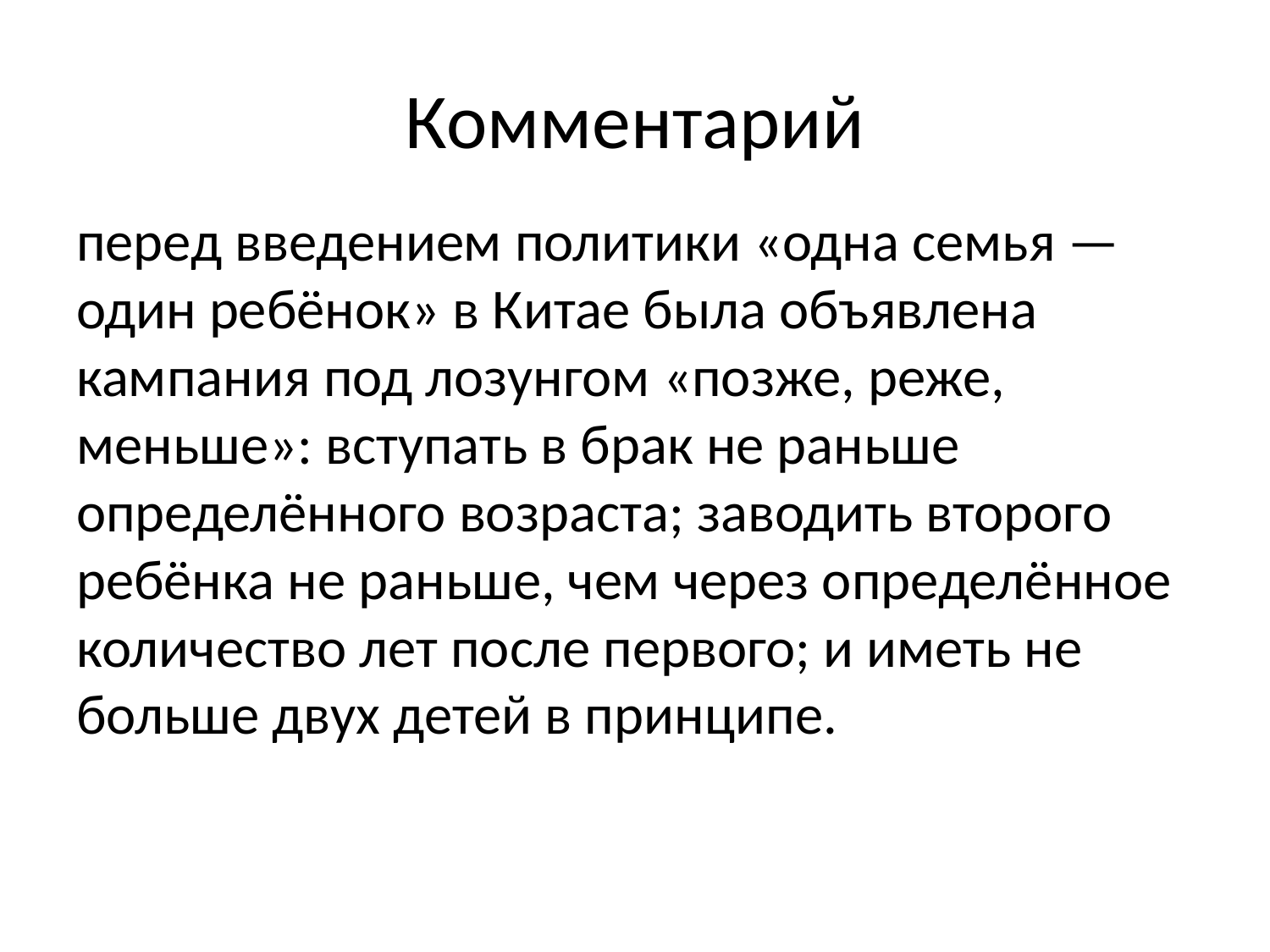

# Комментарий
перед введением политики «одна семья — один ребёнок» в Китае была объявлена кампания под лозунгом «позже, реже, меньше»: вступать в брак не раньше определённого возраста; заводить второго ребёнка не раньше, чем через определённое количество лет после первого; и иметь не больше двух детей в принципе.